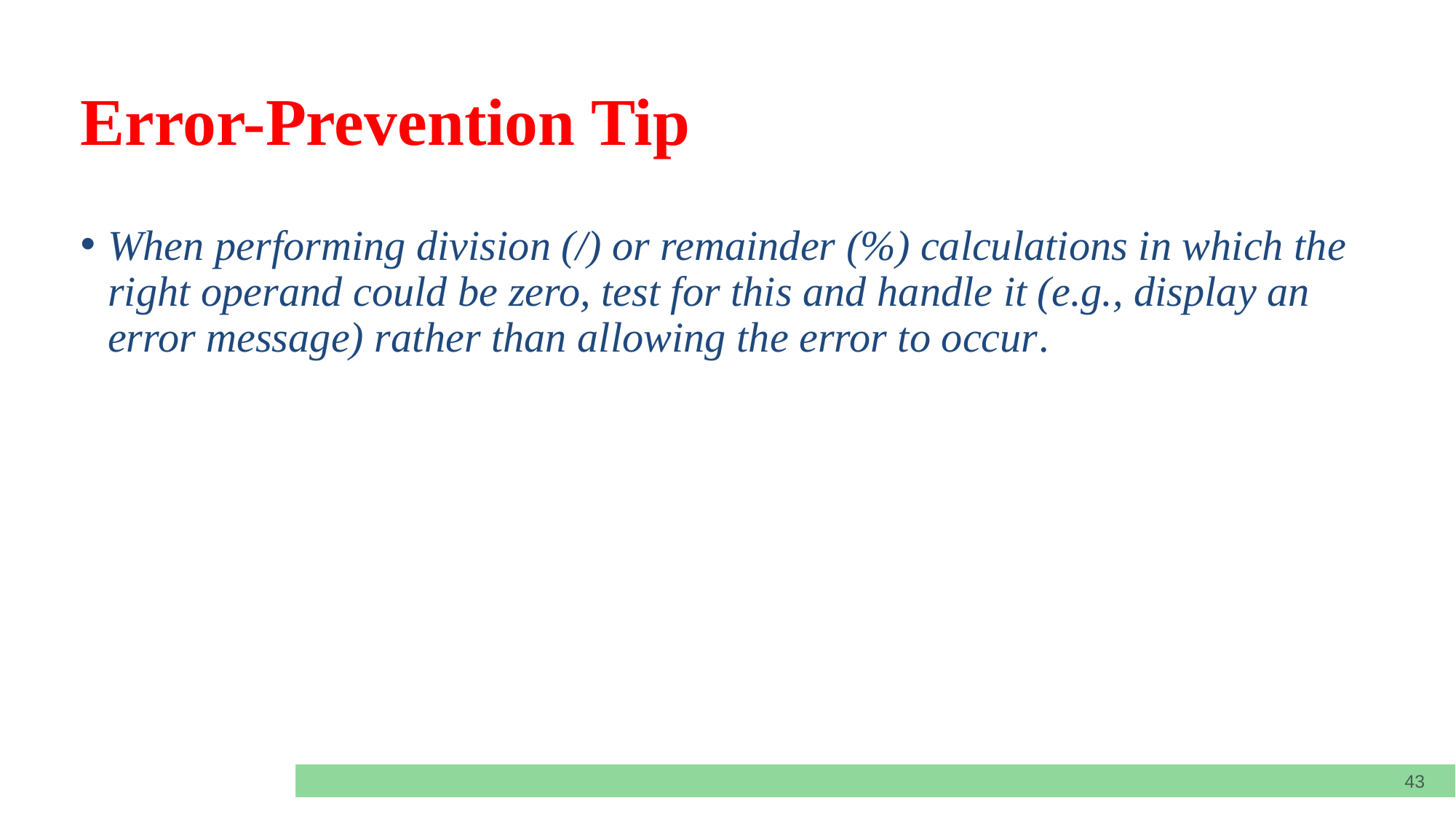

# Error-Prevention Tip
When performing division (/) or remainder (%) calculations in which the right operand could be zero, test for this and handle it (e.g., display an error message) rather than allowing the error to occur.
43